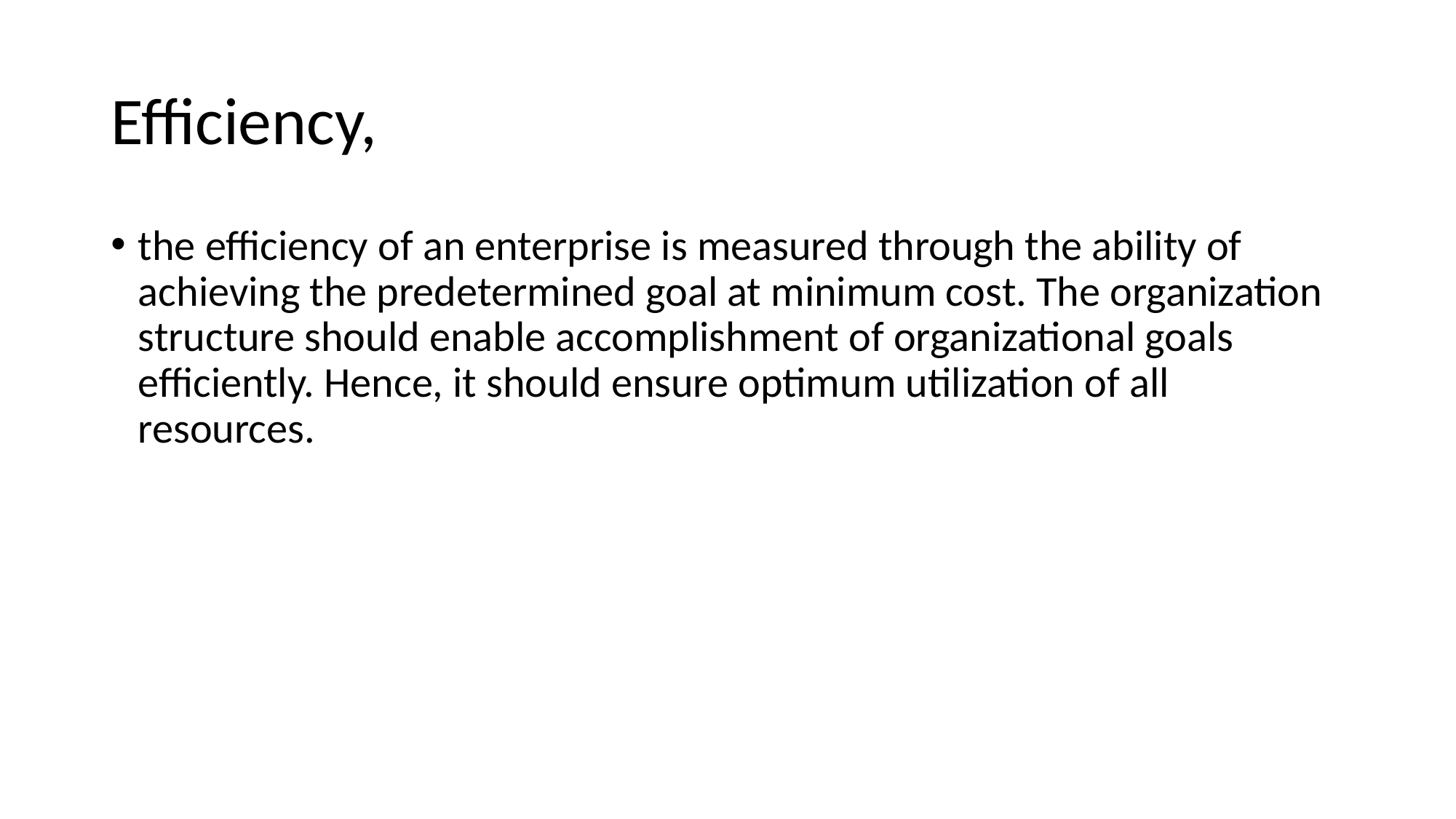

# Efficiency,
the efficiency of an enterprise is measured through the ability of achieving the predetermined goal at minimum cost. The organization structure should enable accomplishment of organizational goals efficiently. Hence, it should ensure optimum utilization of all resources.